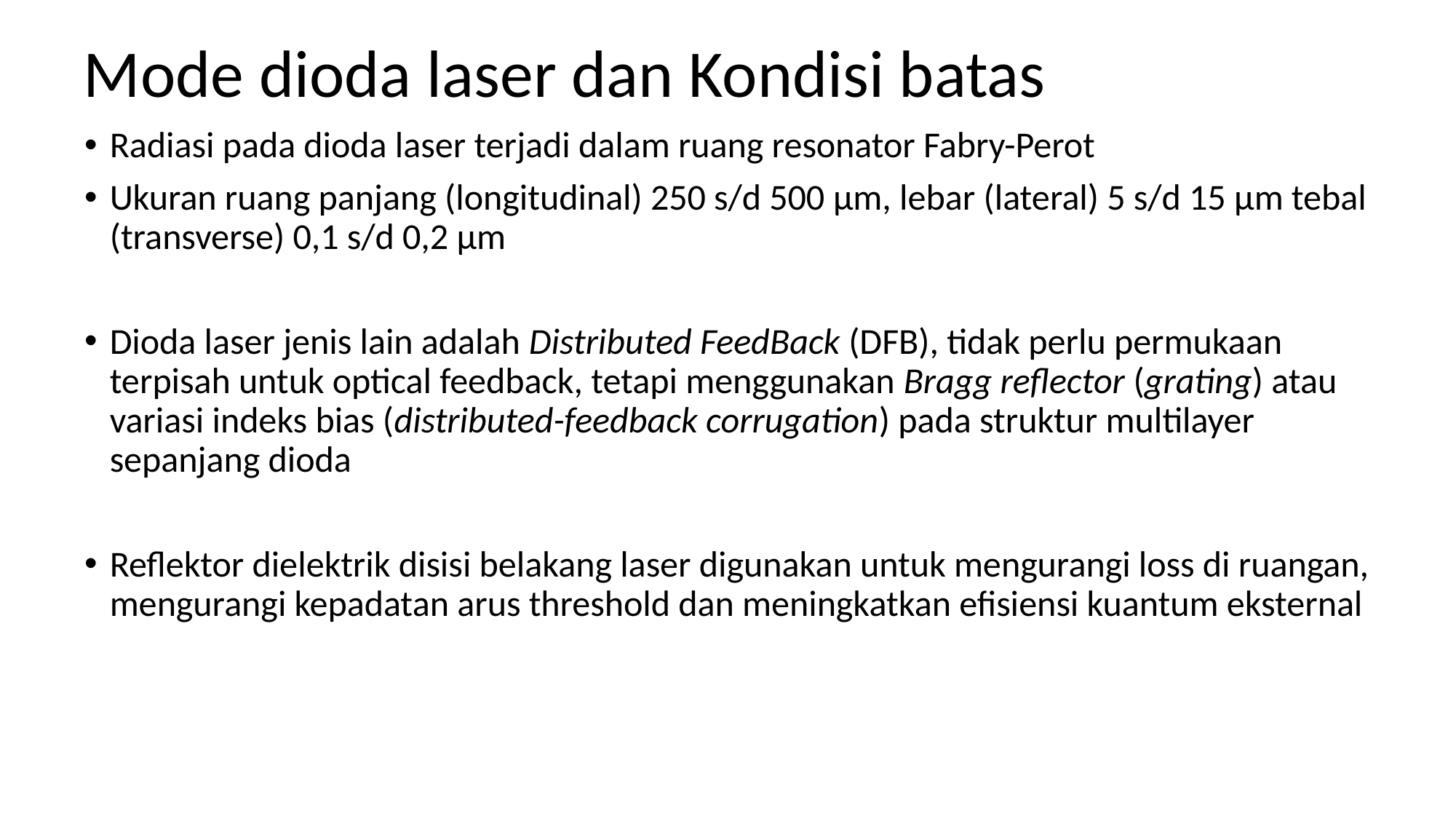

# Mode dioda laser dan Kondisi batas
Radiasi pada dioda laser terjadi dalam ruang resonator Fabry-Perot
Ukuran ruang panjang (longitudinal) 250 s/d 500 μm, lebar (lateral) 5 s/d 15 μm tebal (transverse) 0,1 s/d 0,2 μm

Dioda laser jenis lain adalah Distributed FeedBack (DFB), tidak perlu permukaan terpisah untuk optical feedback, tetapi menggunakan Bragg reflector (grating) atau variasi indeks bias (distributed-feedback corrugation) pada struktur multilayer sepanjang dioda

Reflektor dielektrik disisi belakang laser digunakan untuk mengurangi loss di ruangan, mengurangi kepadatan arus threshold dan meningkatkan efisiensi kuantum eksternal